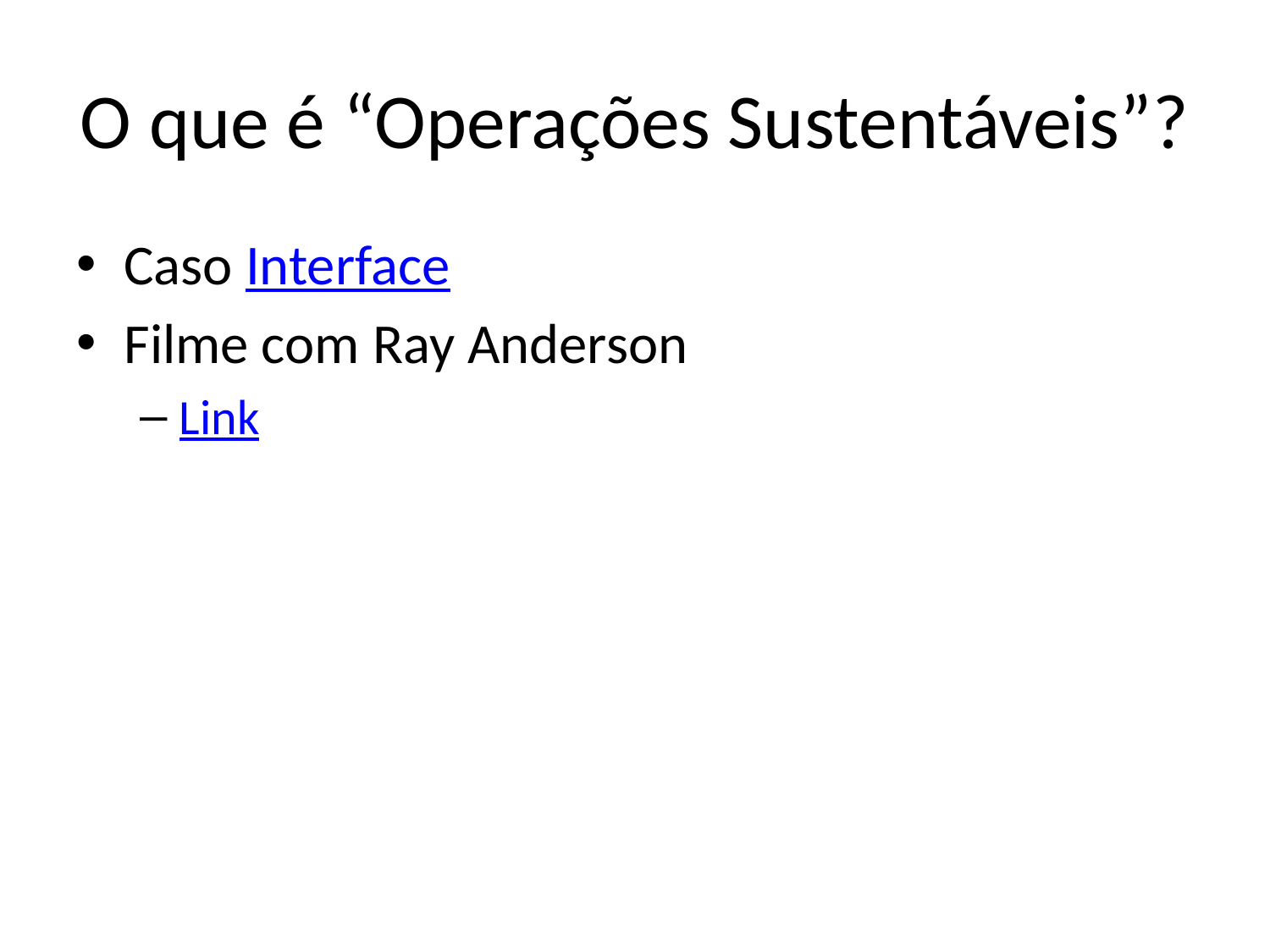

# O que é “Operações Sustentáveis”?
Caso Interface
Filme com Ray Anderson
Link